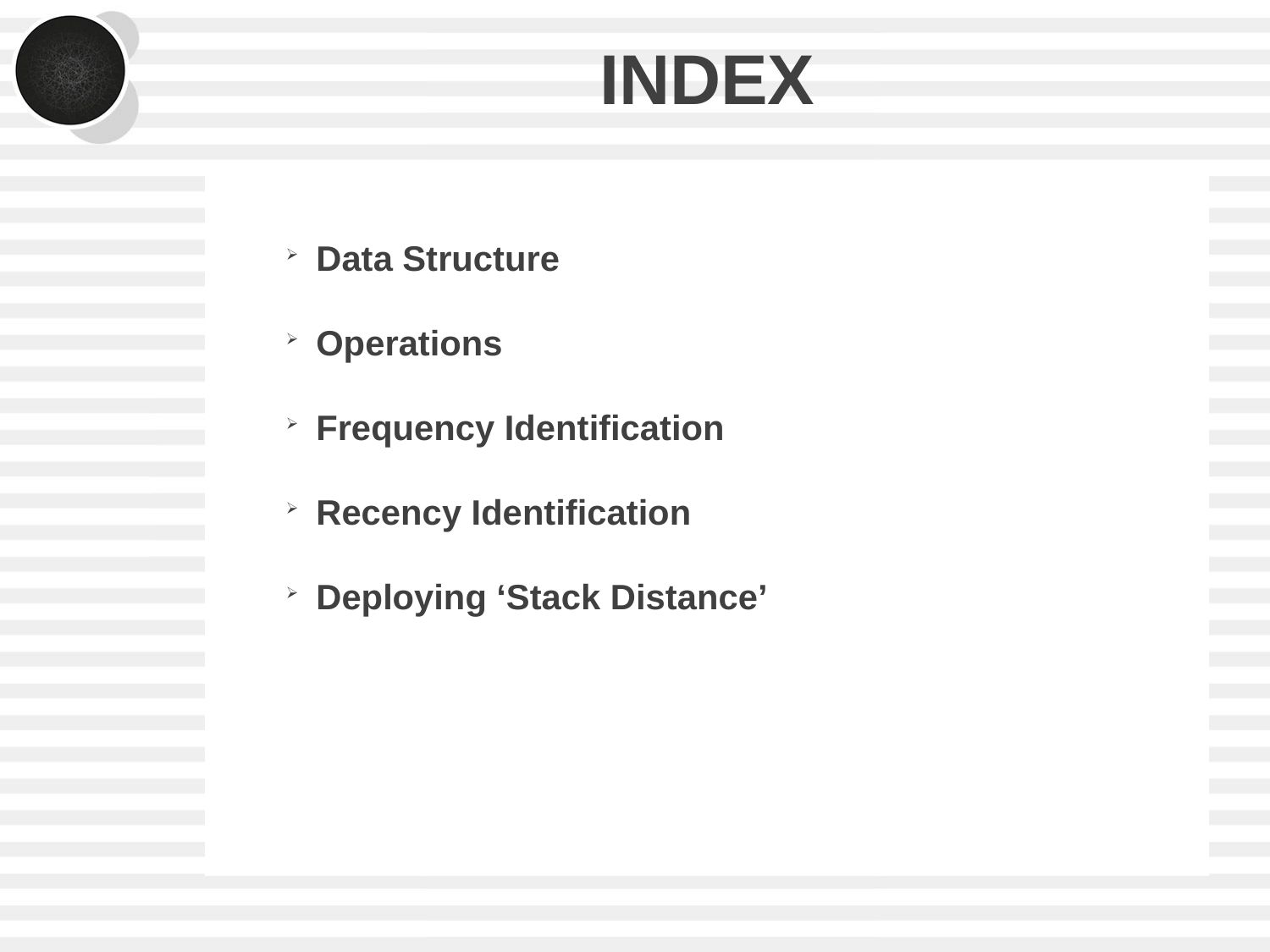

INDEX

Data Structure
Operations
Frequency Identification
Recency Identification
Deploying ‘Stack Distance’